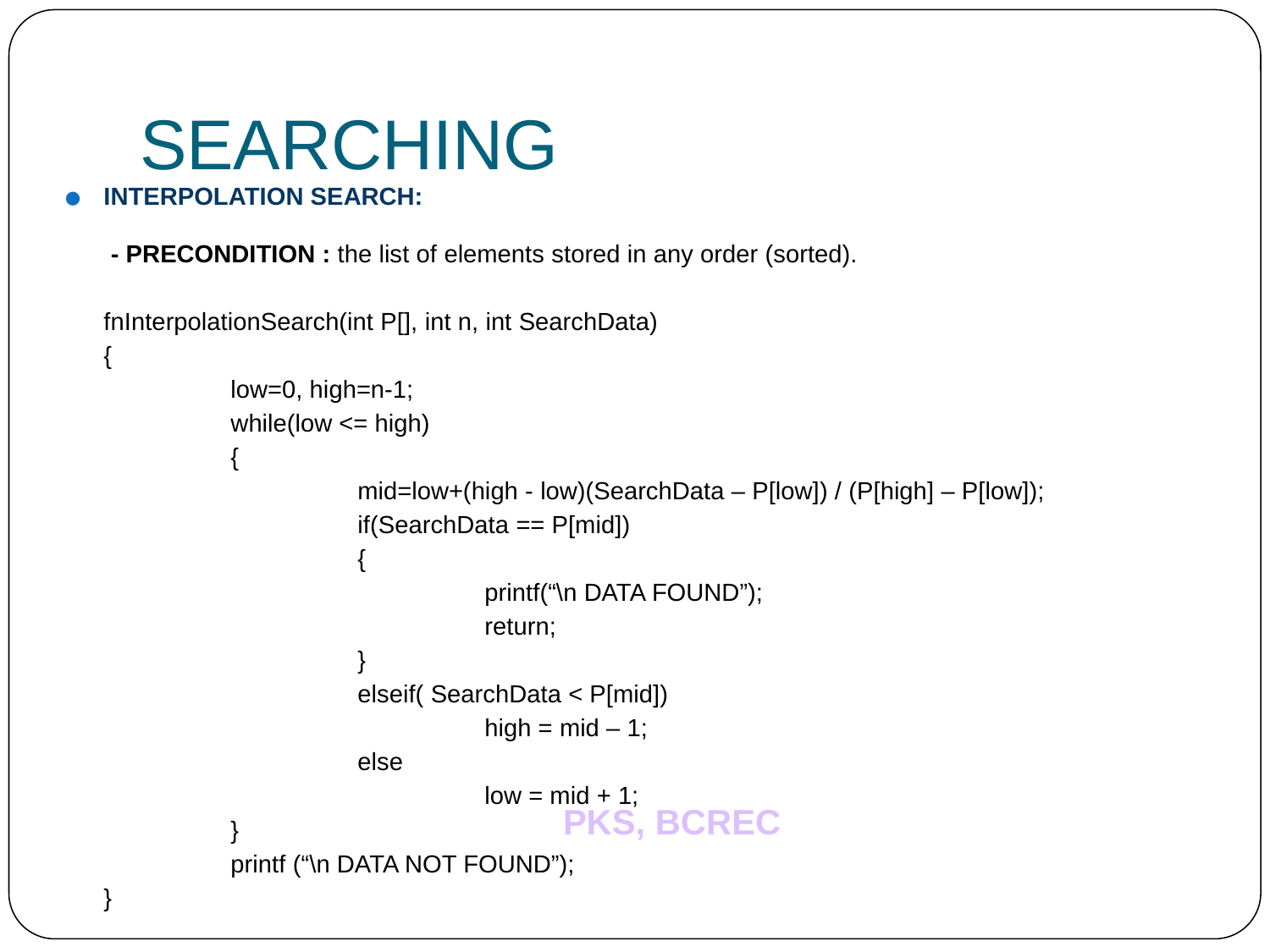

# SEARCHING
INTERPOLATION SEARCH:

	 - PRECONDITION : the list of elements stored in any order (sorted).

	fnInterpolationSearch(int P[], int n, int SearchData)
	{
		low=0, high=n-1;
		while(low <= high)
		{
			mid=low+(high - low)(SearchData – P[low]) / (P[high] – P[low]);
			if(SearchData == P[mid])
			{
				printf(“\n DATA FOUND”);
				return;
			}
			elseif( SearchData < P[mid])
				high = mid – 1;
			else
				low = mid + 1;
		}
		printf (“\n DATA NOT FOUND”);
	}